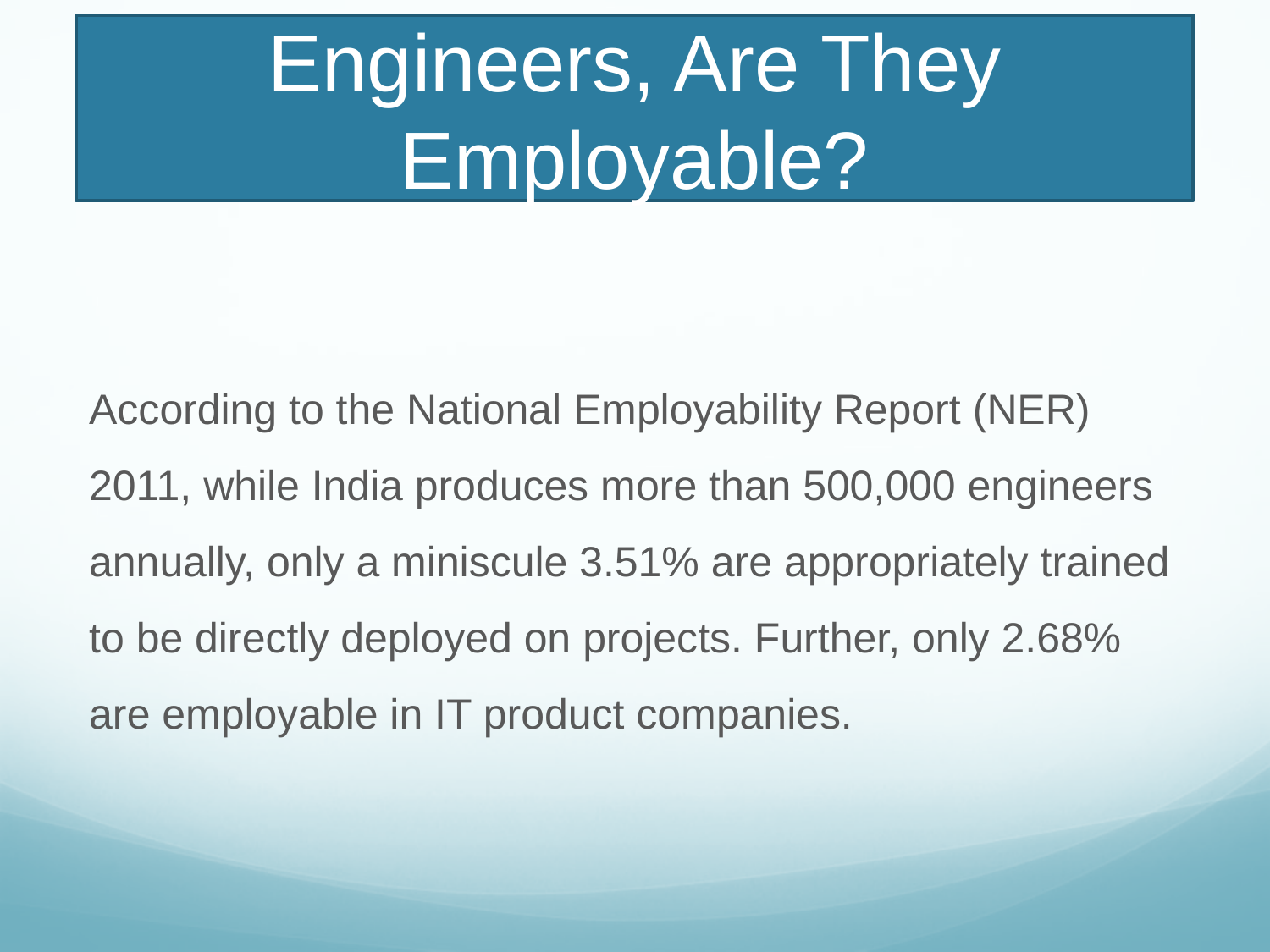

# Engineers, Are They Employable?
According to the National Employability Report (NER) 2011, while India produces more than 500,000 engineers annually, only a miniscule 3.51% are appropriately trained to be directly deployed on projects. Further, only 2.68% are employable in IT product companies.